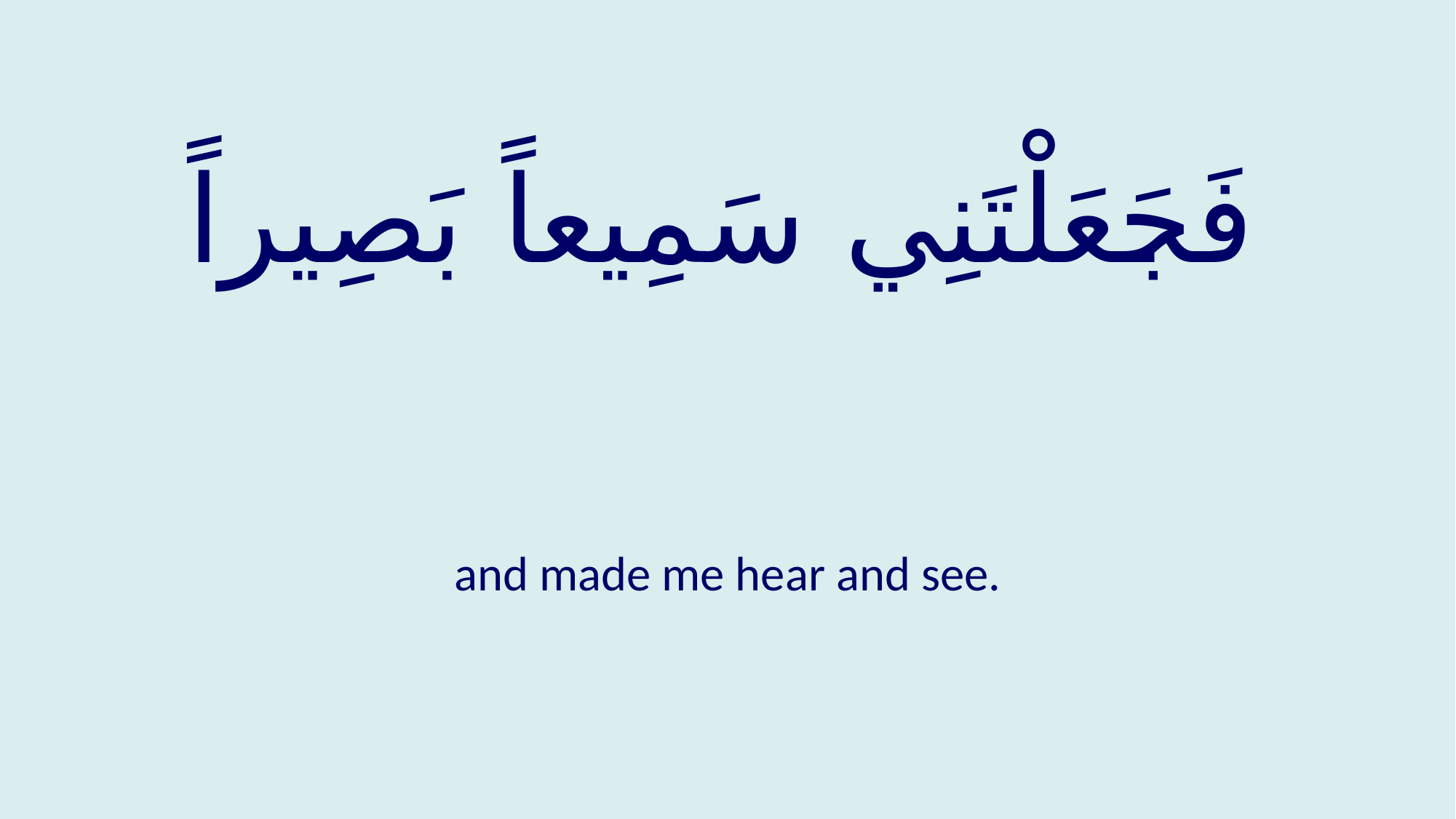

# فَجَعَلْتَنِي سَمِيعاً بَصِيراً
and made me hear and see.